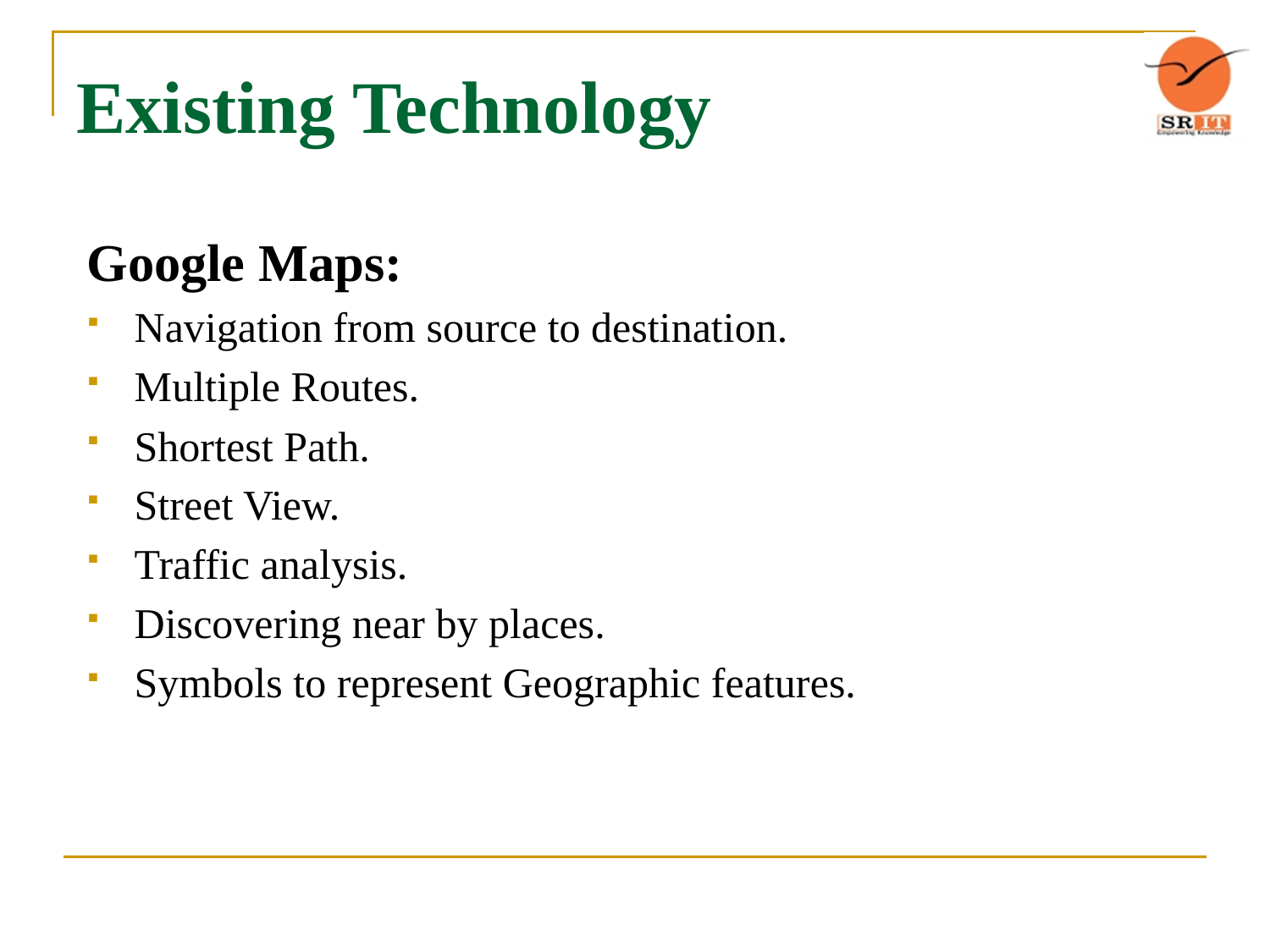

# Existing Technology
Google Maps:
Navigation from source to destination.
Multiple Routes.
Shortest Path.
Street View.
Traffic analysis.
Discovering near by places.
Symbols to represent Geographic features.